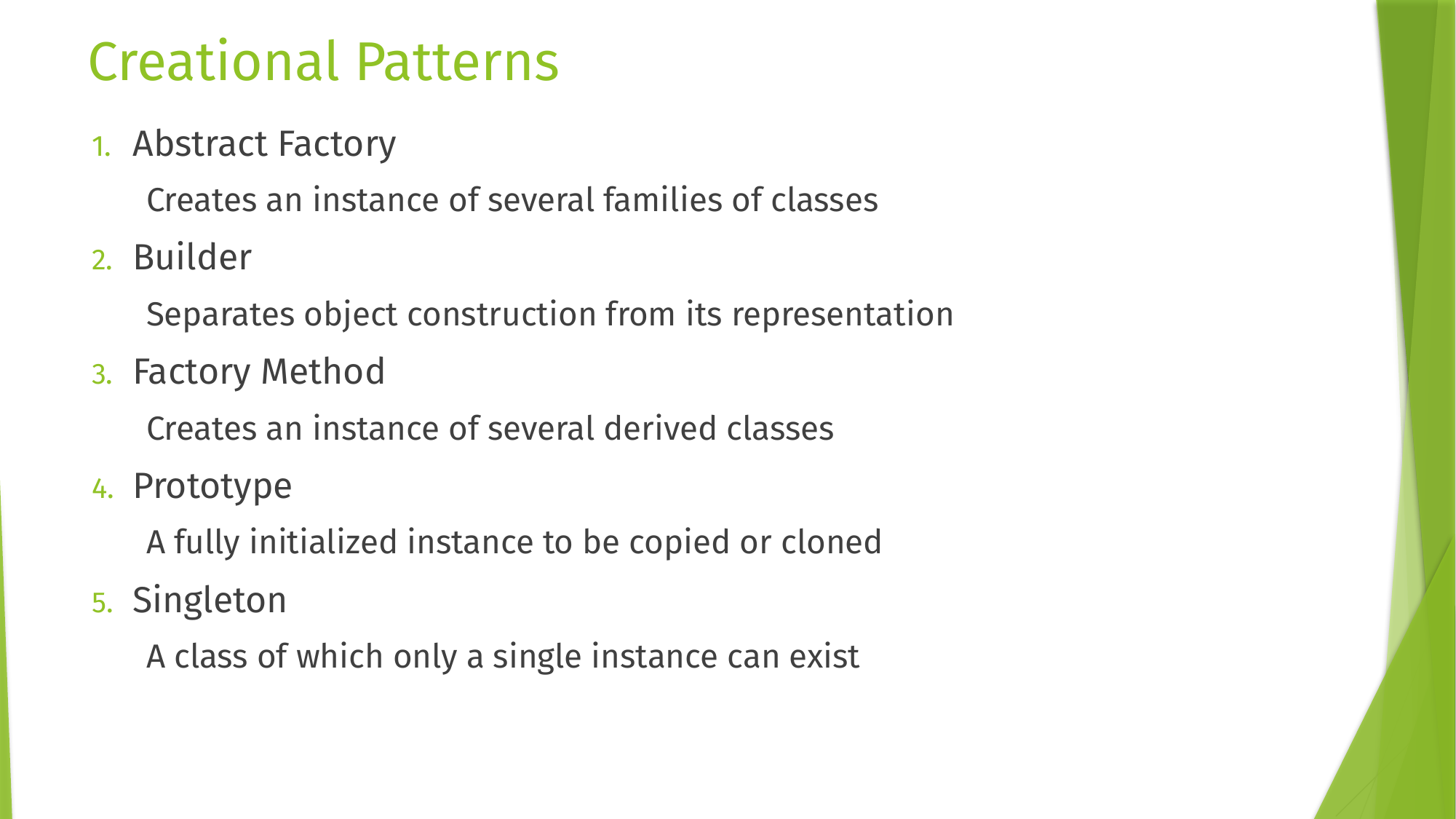

# Creational Patterns
Abstract Factory
Creates an instance of several families of classes
Builder
Separates object construction from its representation
Factory Method
Creates an instance of several derived classes
Prototype
A fully initialized instance to be copied or cloned
Singleton
A class of which only a single instance can exist